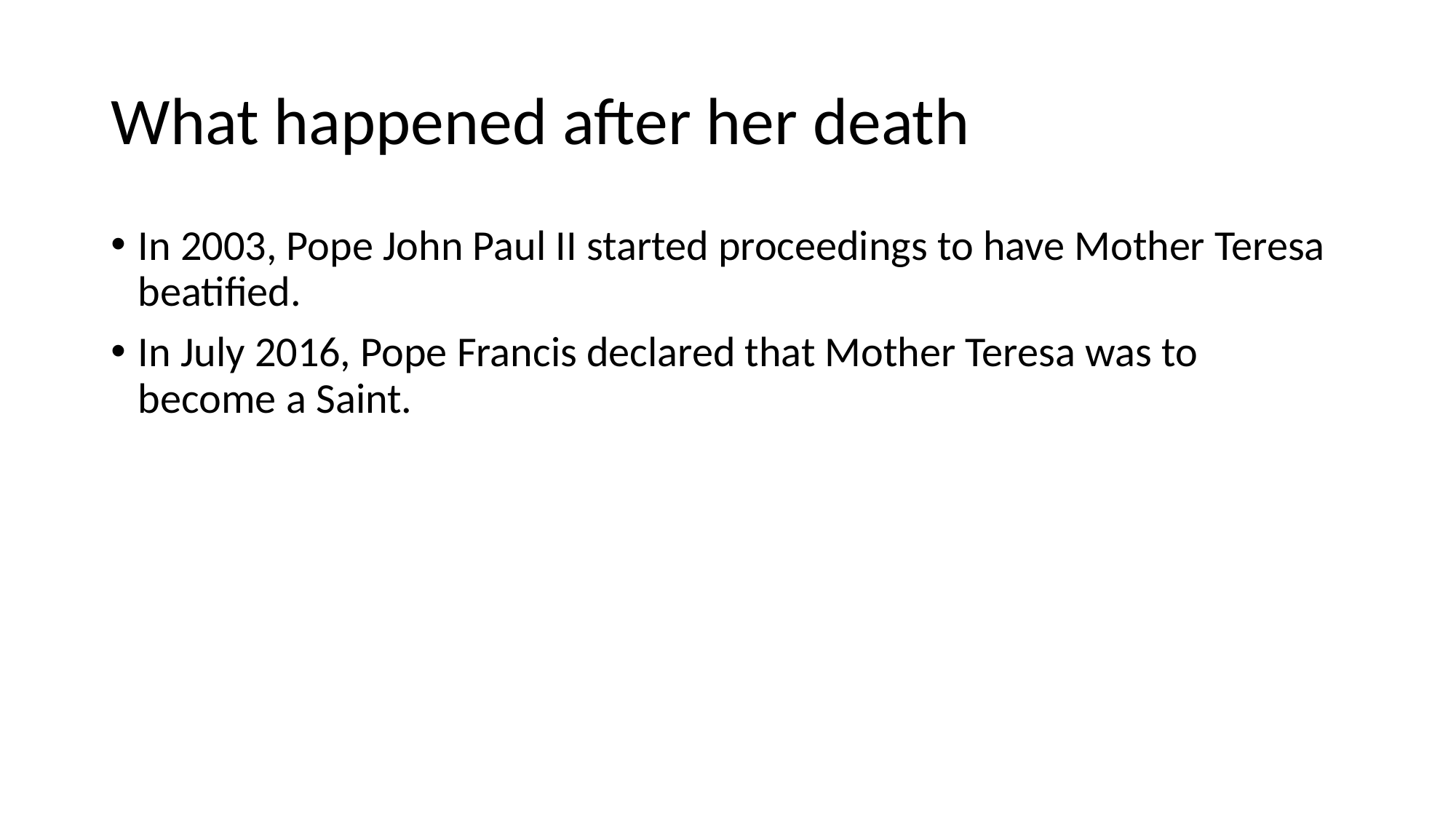

# What happened after her death
In 2003, Pope John Paul II started proceedings to have Mother Teresa beatified.
In July 2016, Pope Francis declared that Mother Teresa was to become a Saint.